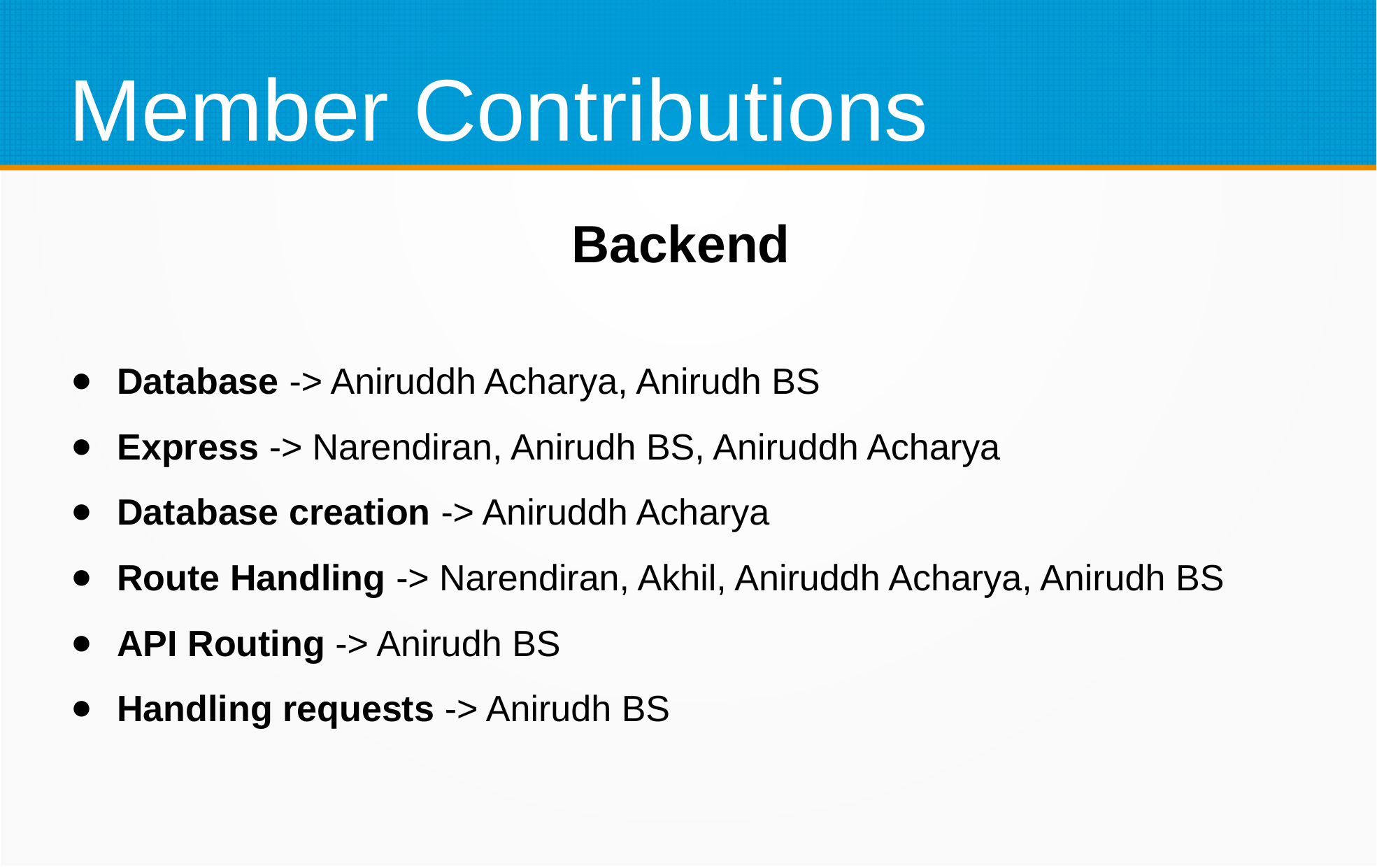

Member Contributions
Backend

Database -> Aniruddh Acharya, Anirudh BS
Express -> Narendiran, Anirudh BS, Aniruddh Acharya
Database creation -> Aniruddh Acharya
Route Handling -> Narendiran, Akhil, Aniruddh Acharya, Anirudh BS
API Routing -> Anirudh BS
Handling requests -> Anirudh BS